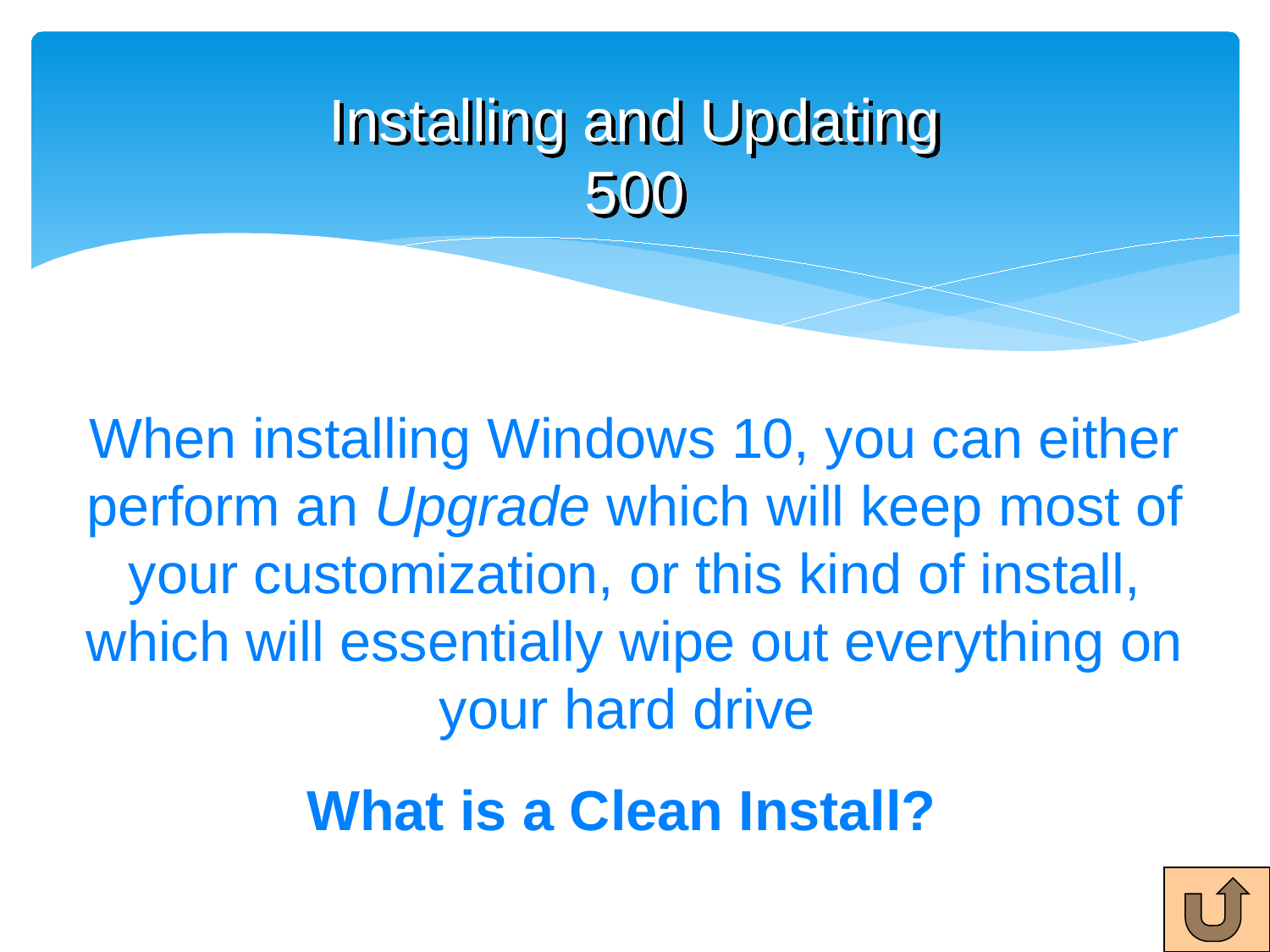

# Installing and Updating 500
When installing Windows 10, you can either perform an Upgrade which will keep most of your customization, or this kind of install, which will essentially wipe out everything on your hard drive
What is a Clean Install?